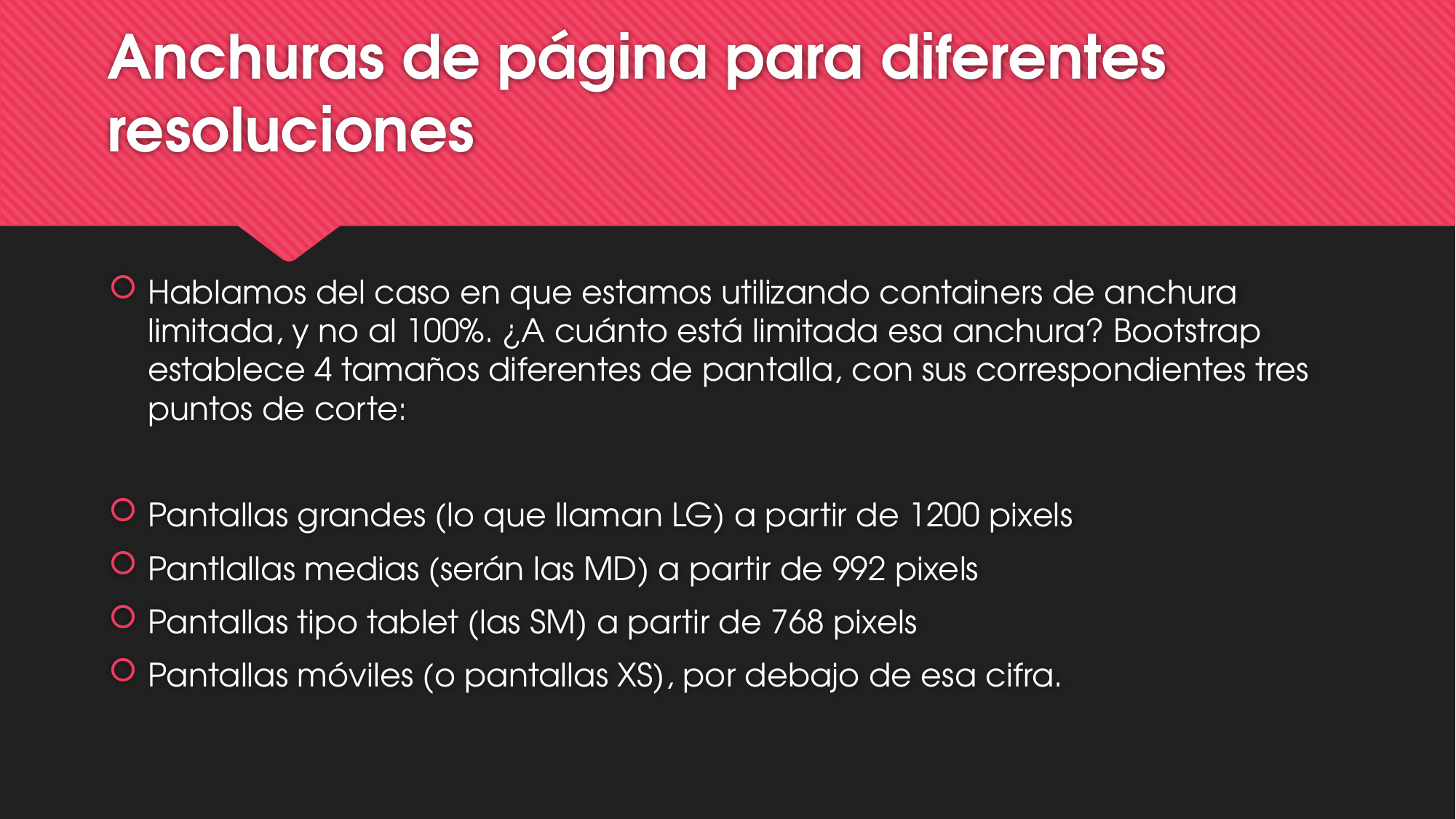

# Anchuras de página para diferentes resoluciones
Hablamos del caso en que estamos utilizando containers de anchura limitada, y no al 100%. ¿A cuánto está limitada esa anchura? Bootstrap establece 4 tamaños diferentes de pantalla, con sus correspondientes tres puntos de corte:

Pantallas grandes (lo que llaman LG) a partir de 1200 pixels
Pantlallas medias (serán las MD) a partir de 992 pixels
Pantallas tipo tablet (las SM) a partir de 768 pixels
Pantallas móviles (o pantallas XS), por debajo de esa cifra.